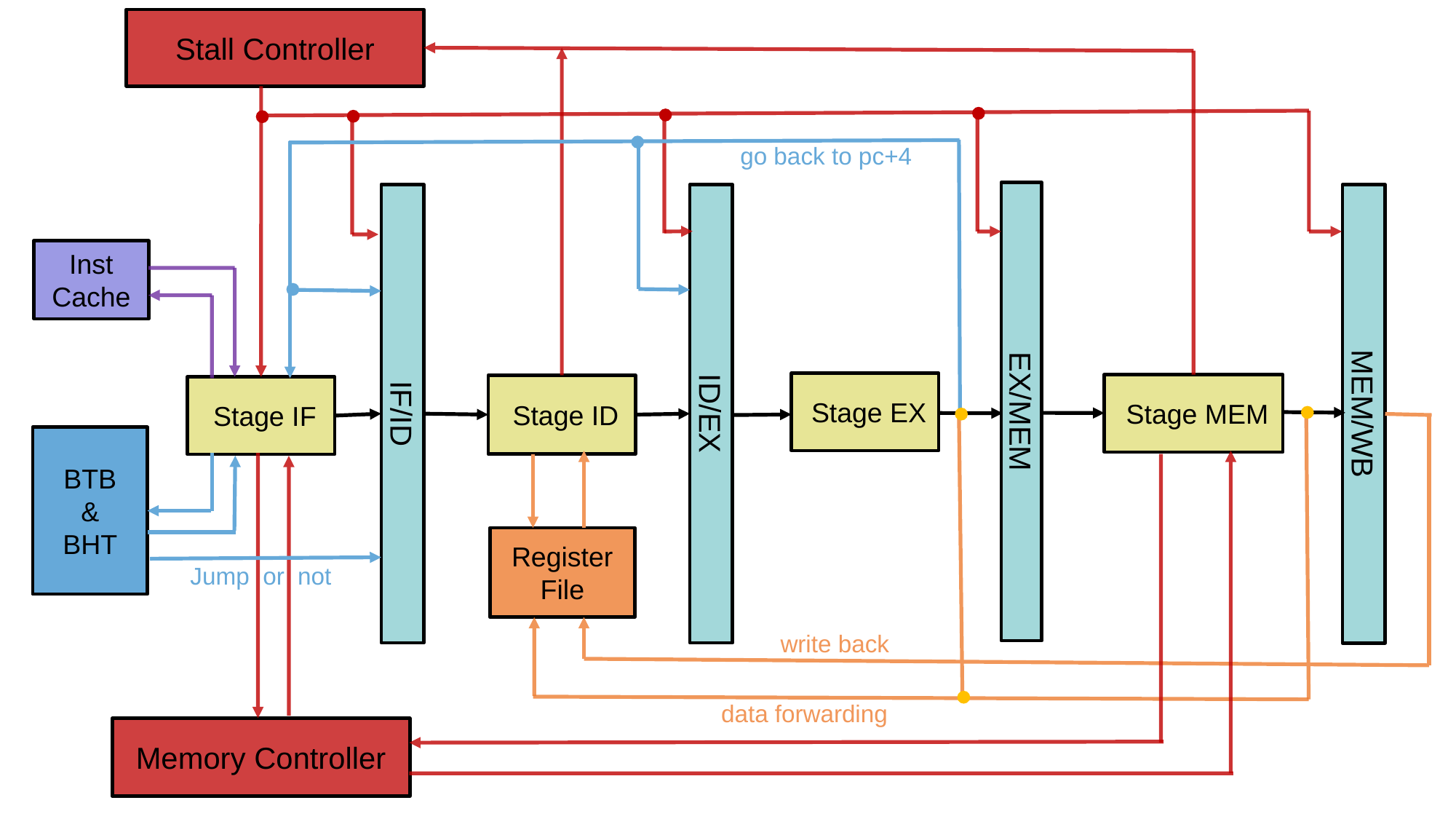

Stall Controller

go back to pc+4
EX/MEM
IF/ID
ID/EX
MEM/WB
Inst
Cache

 Stage EX
 Stage MEM
 Stage ID
 Stage IF

BTB
&
BHT
Register
File
Jump  or  not
write back

data forwarding
Memory Controller